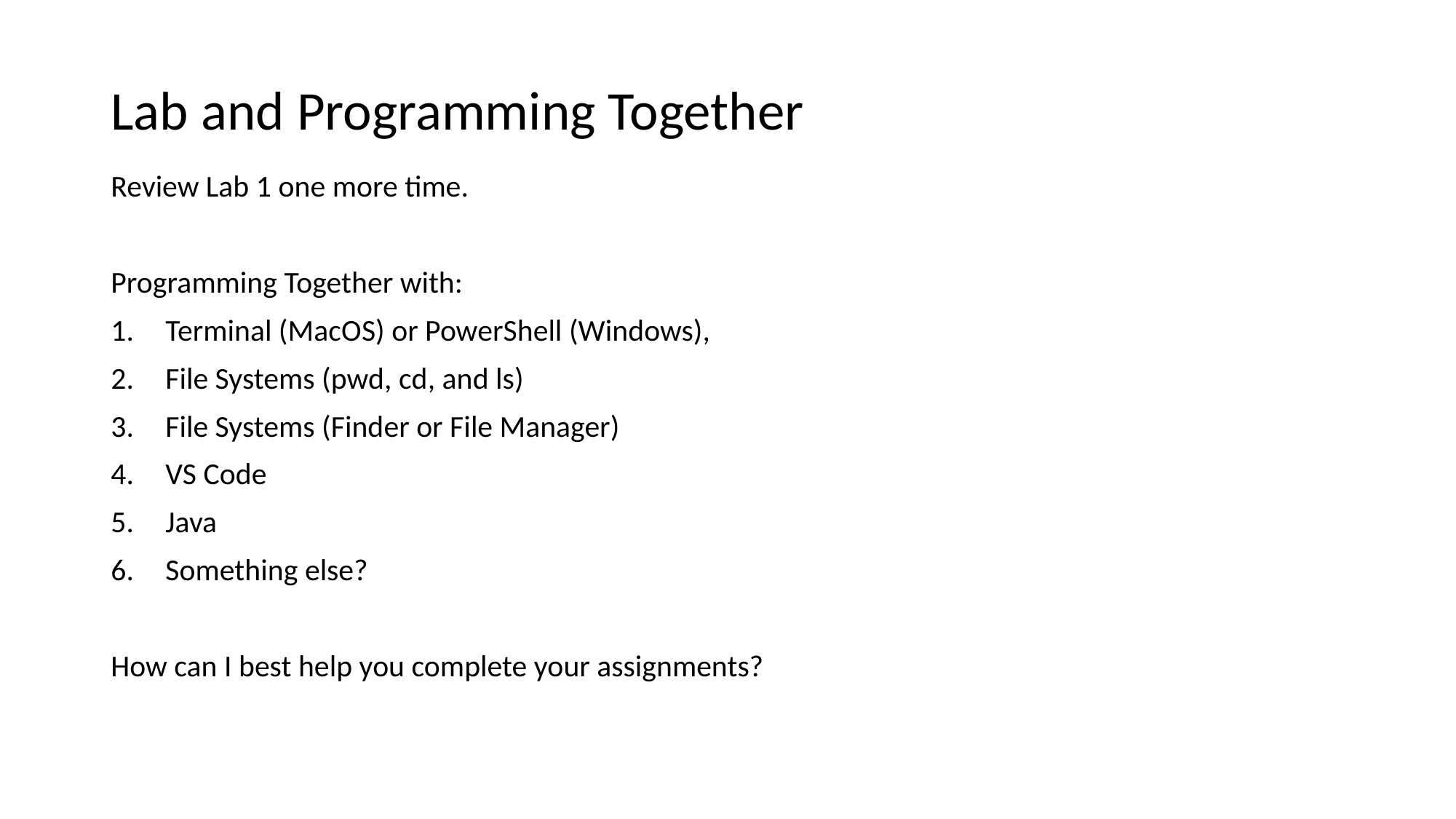

# Lab and Programming Together
Review Lab 1 one more time.

Programming Together with:
Terminal (MacOS) or PowerShell (Windows),
File Systems (pwd, cd, and ls)
File Systems (Finder or File Manager)
VS Code
Java
Something else?

How can I best help you complete your assignments?